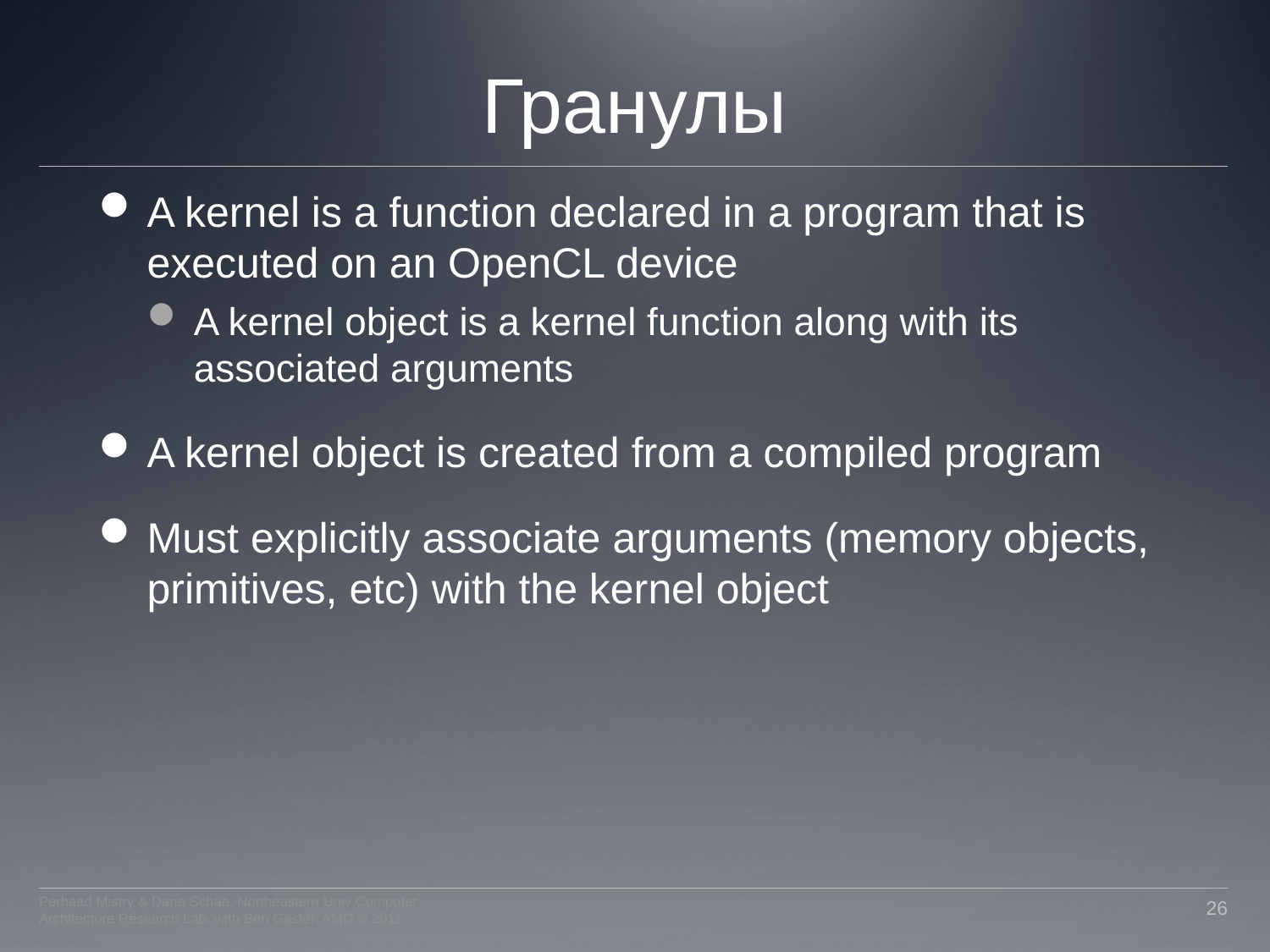

# Гранулы
A kernel is a function declared in a program that is executed on an OpenCL device
A kernel object is a kernel function along with its associated arguments
A kernel object is created from a compiled program
Must explicitly associate arguments (memory objects, primitives, etc) with the kernel object
Perhaad Mistry & Dana Schaa, Northeastern Univ Computer Architecture Research Lab, with Ben Gaster, AMD © 2011
26